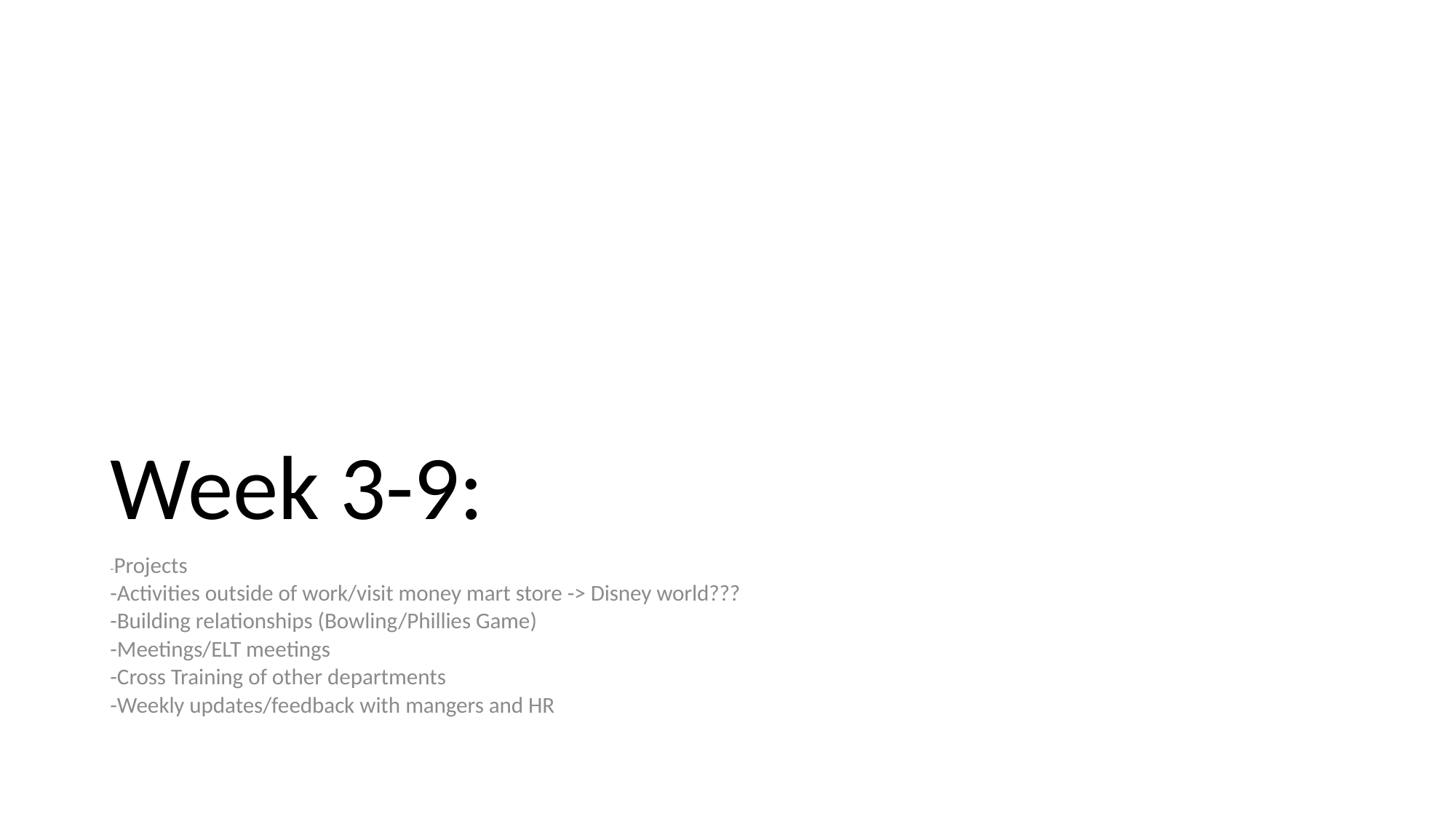

# Week 3-9:
-Projects
-Activities outside of work/visit money mart store -> Disney world???
-Building relationships (Bowling/Phillies Game)
-Meetings/ELT meetings
-Cross Training of other departments
-Weekly updates/feedback with mangers and HR